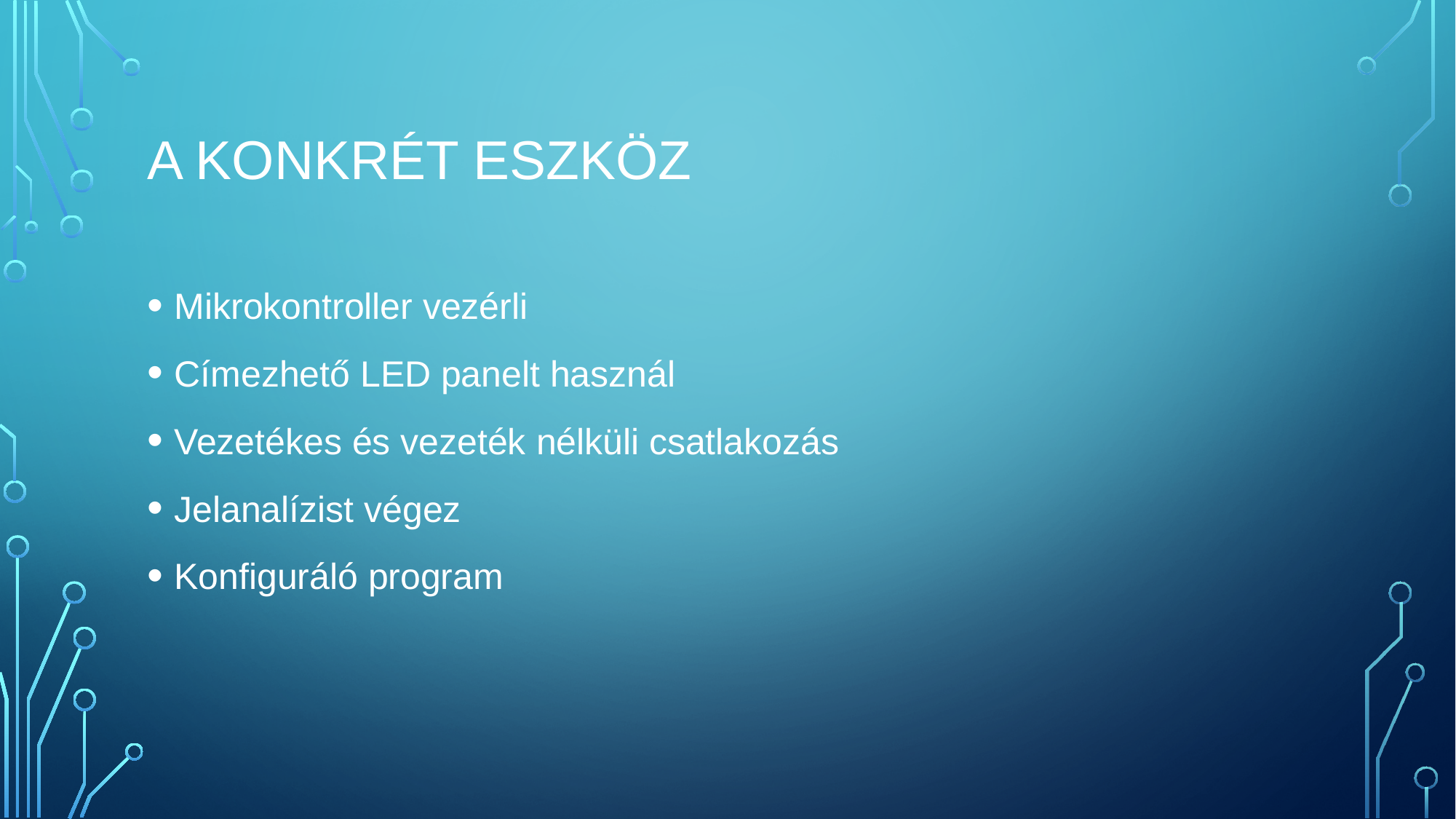

# A konkrét eszköz
Mikrokontroller vezérli
Címezhető LED panelt használ
Vezetékes és vezeték nélküli csatlakozás
Jelanalízist végez
Konfiguráló program